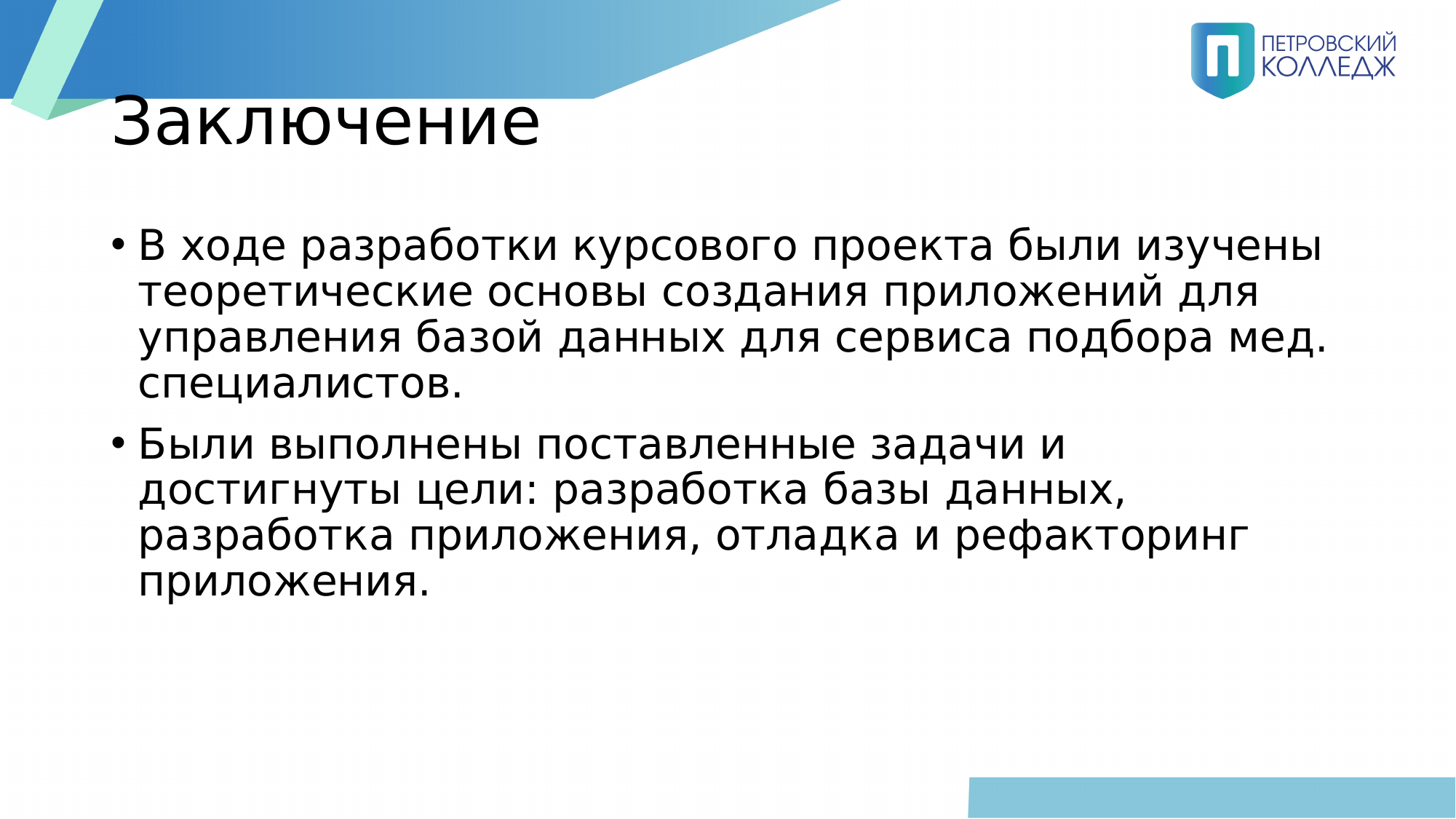

# Заключение
В ходе разработки курсового проекта были изучены теоретические основы создания приложений для управления базой данных для сервиса подбора мед. специалистов.
Были выполнены поставленные задачи и достигнуты цели: разработка базы данных, разработка приложения, отладка и рефакторинг приложения.